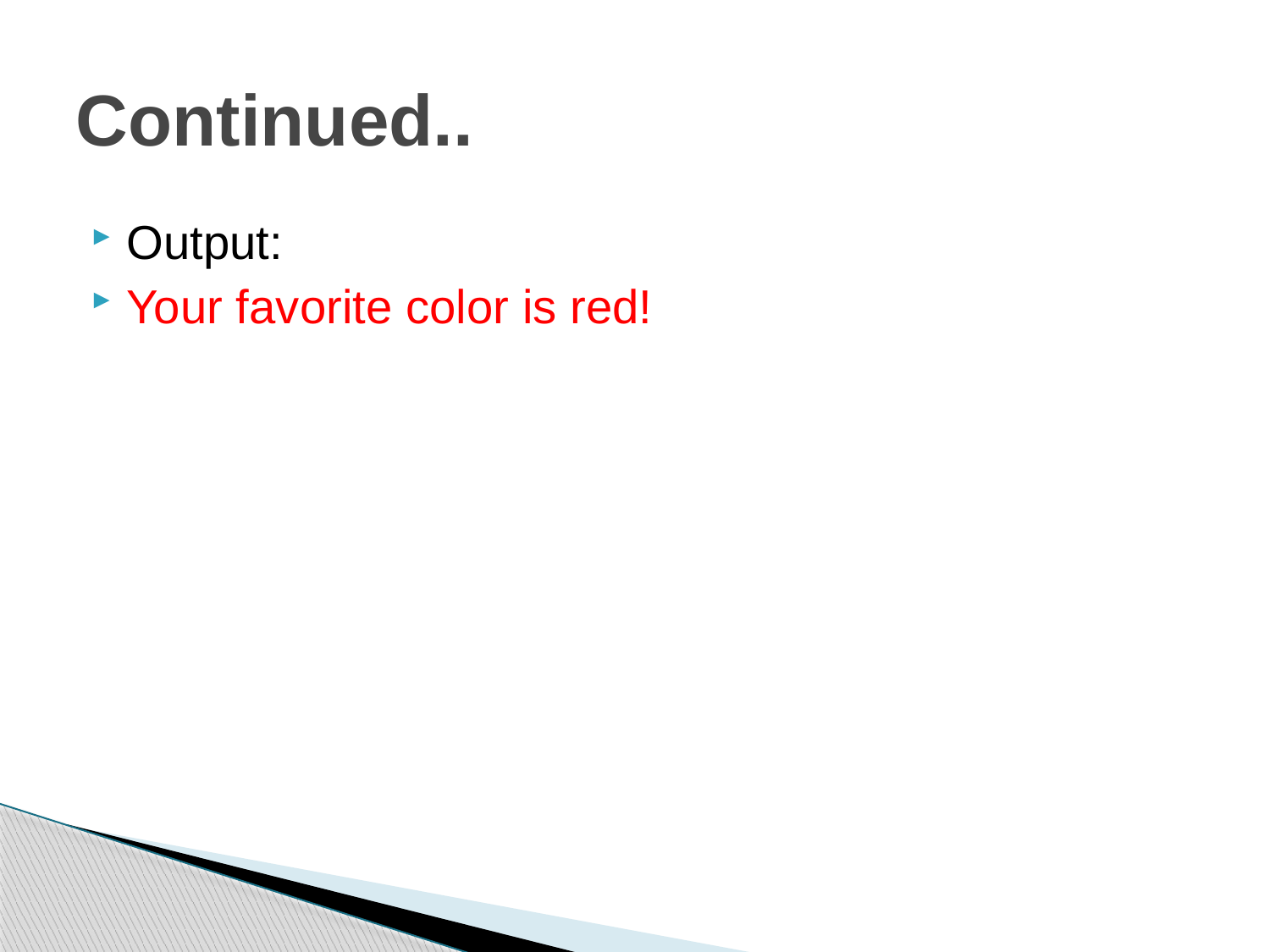

# Continued..
Output:
Your favorite color is red!